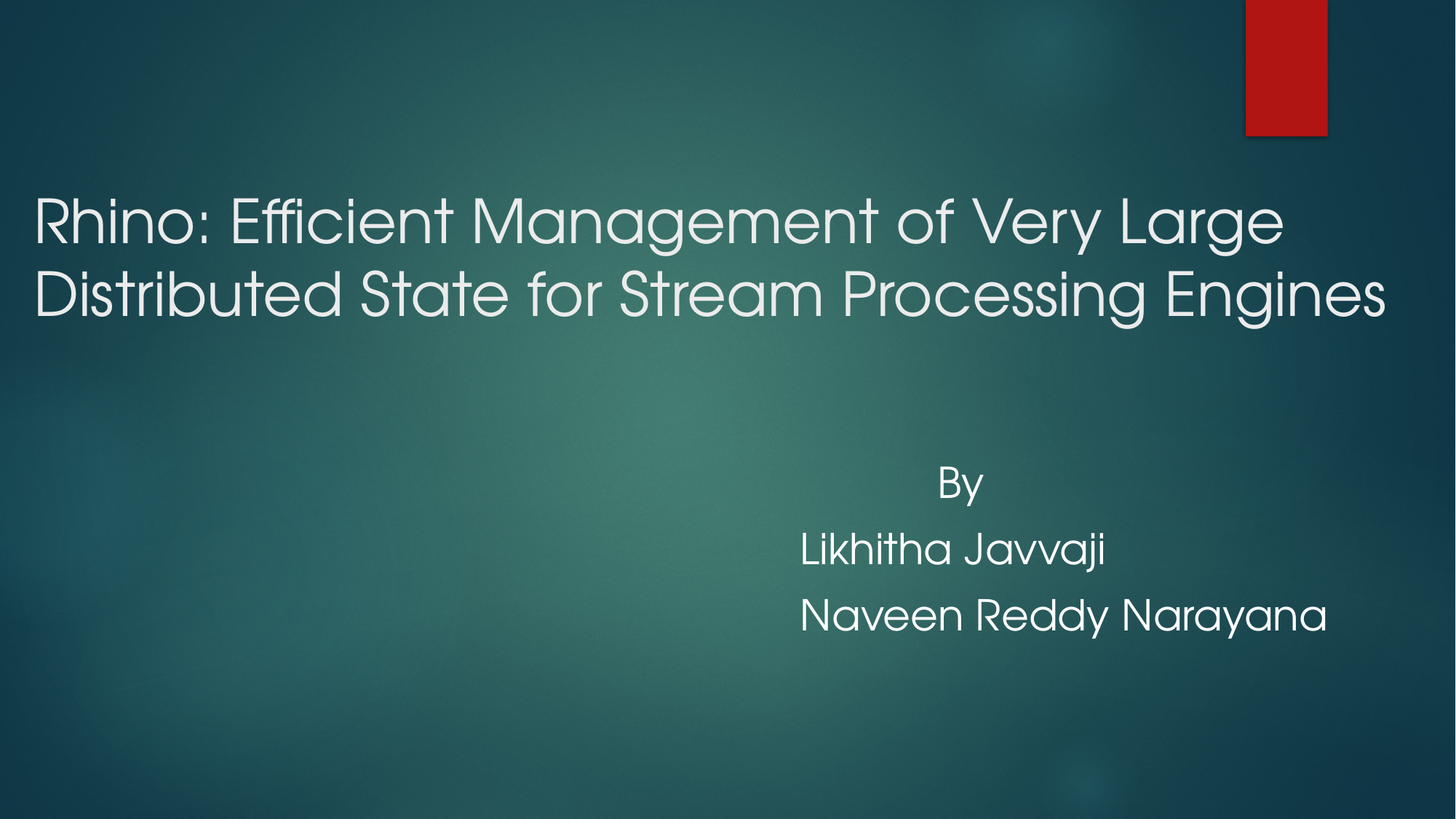

# Rhino: Efficient Management of Very Large Distributed State for Stream Processing Engines

                                                                                By
                                             Likhitha Javvaji
                                             Naveen Reddy Narayana